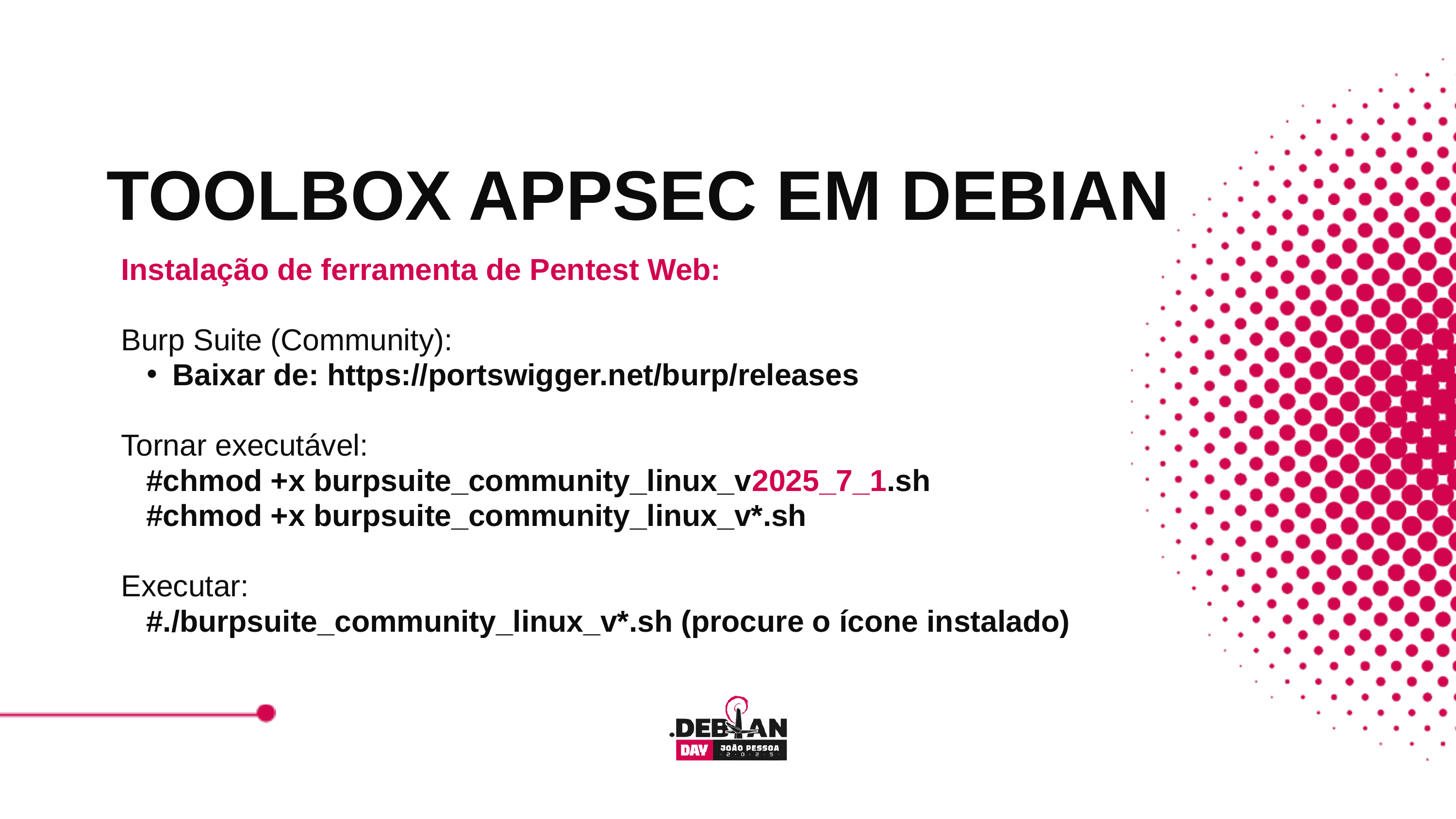

TOOLBOX APPSEC EM DEBIAN
Instalação de ferramenta de Pentest Web:

Burp Suite (Community):
Baixar de: https://portswigger.net/burp/releases

Tornar executável:
   #chmod +x burpsuite_community_linux_v2025_7_1.sh
   #chmod +x burpsuite_community_linux_v*.sh

Executar:
   #./burpsuite_community_linux_v*.sh (procure o ícone instalado)